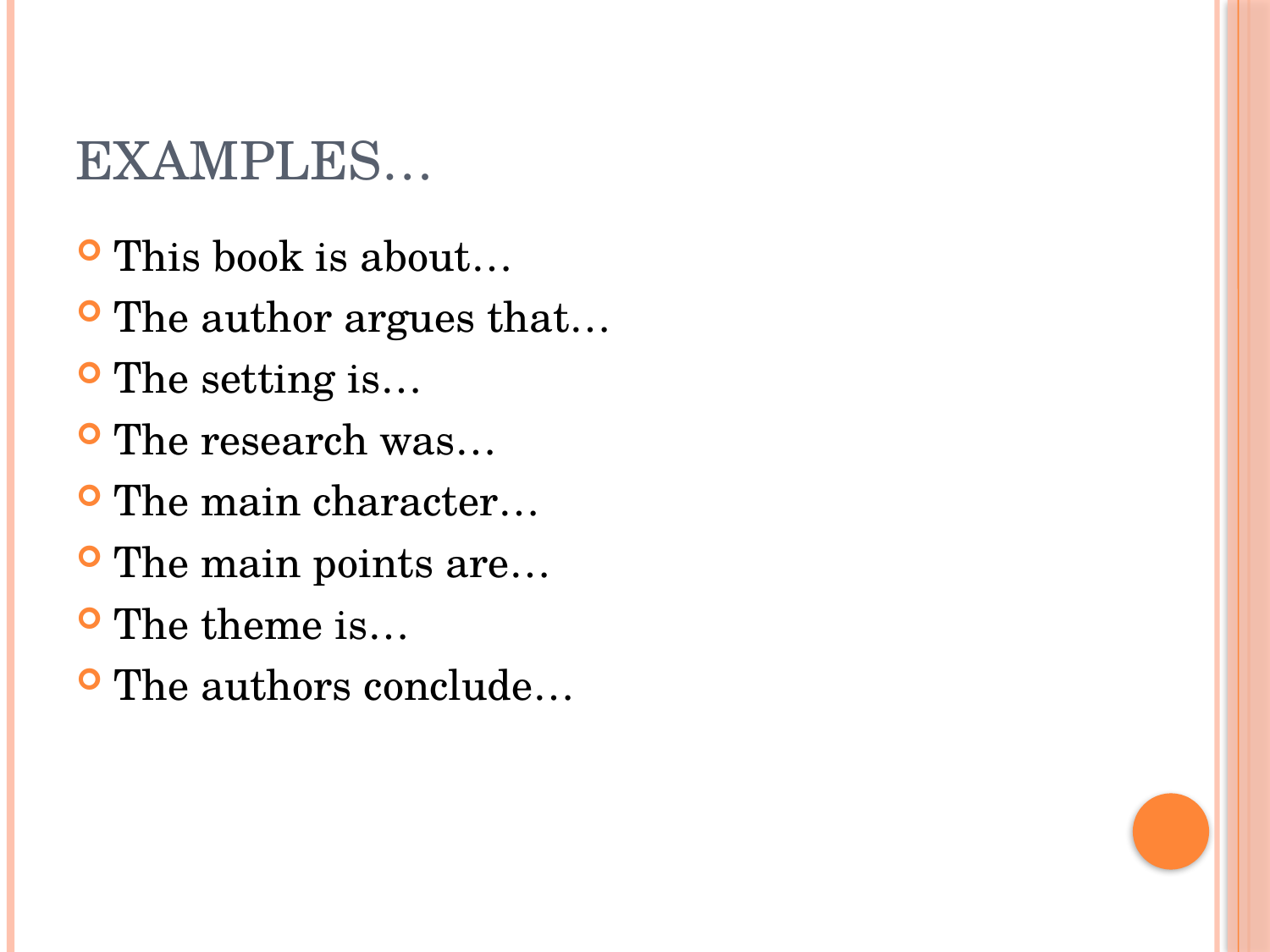

# Examples…
This book is about…
The author argues that…
The setting is…
The research was…
The main character…
The main points are…
The theme is…
The authors conclude…